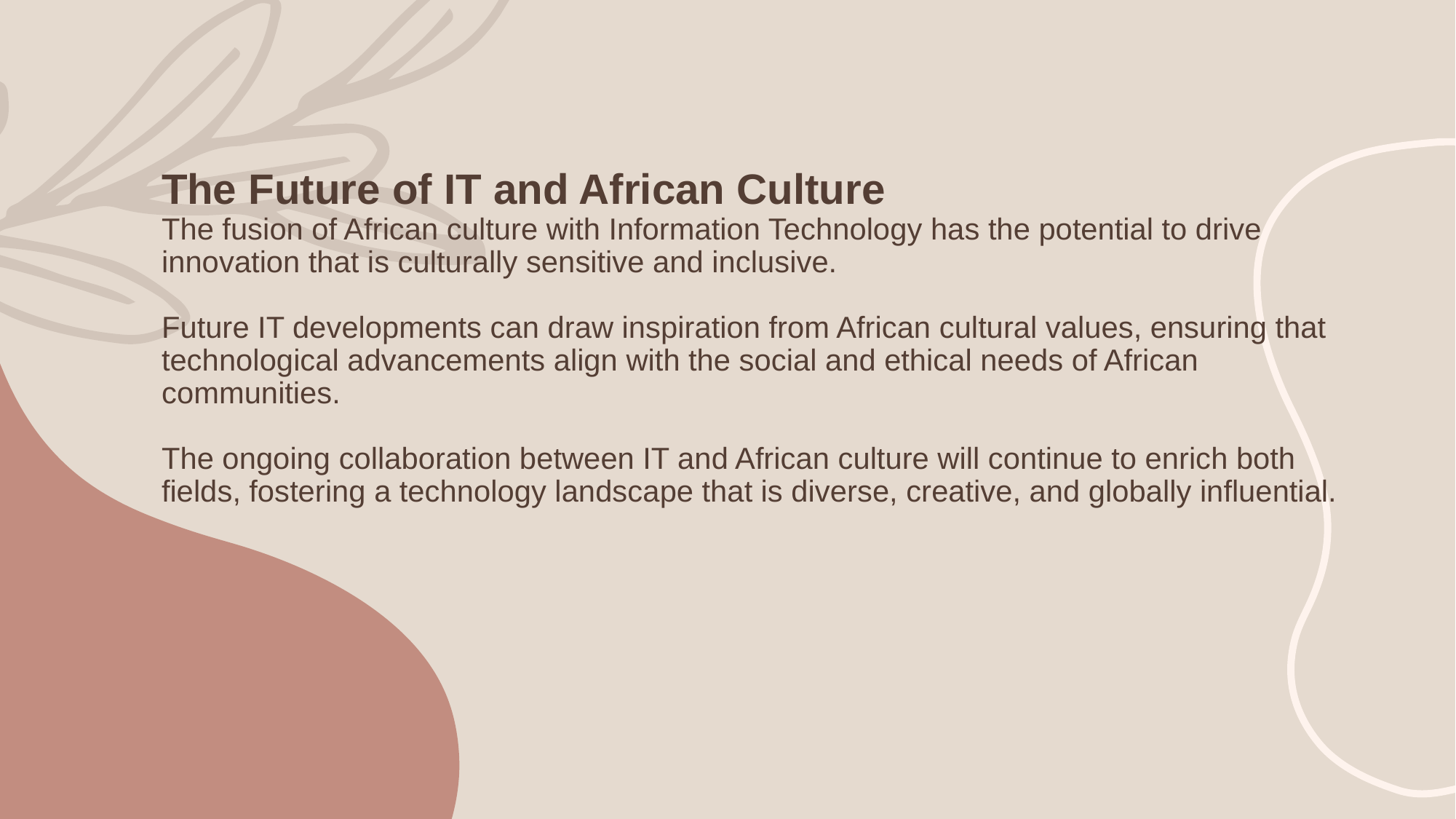

# The Future of IT and African Culture The fusion of African culture with Information Technology has the potential to drive innovation that is culturally sensitive and inclusive. Future IT developments can draw inspiration from African cultural values, ensuring that technological advancements align with the social and ethical needs of African communities. The ongoing collaboration between IT and African culture will continue to enrich both fields, fostering a technology landscape that is diverse, creative, and globally influential.